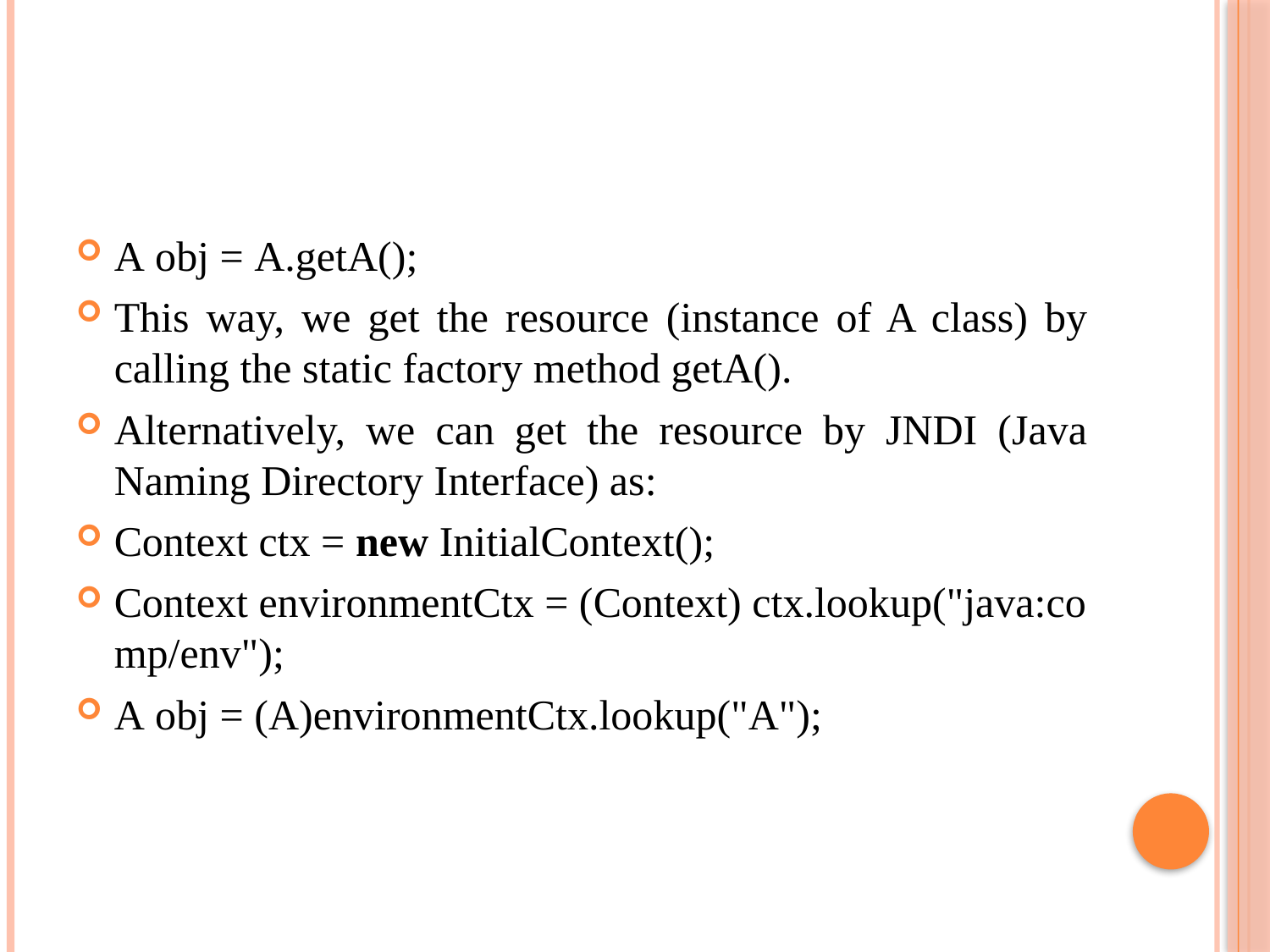

#
A obj = A.getA();
This way, we get the resource (instance of A class) by calling the static factory method getA().
Alternatively, we can get the resource by JNDI (Java Naming Directory Interface) as:
Context ctx = new InitialContext();
Context environmentCtx = (Context) ctx.lookup("java:comp/env");
A obj = (A)environmentCtx.lookup("A");